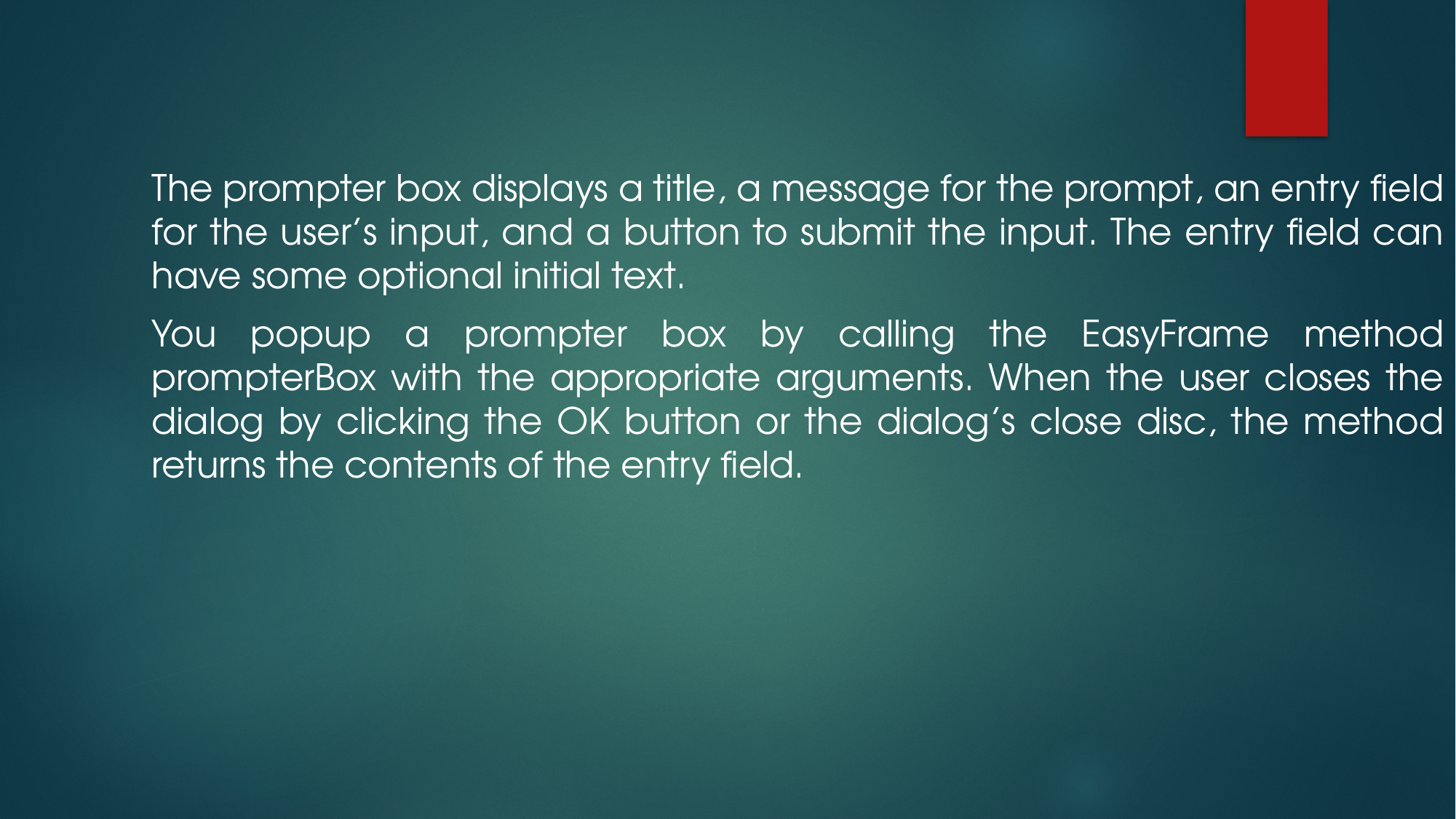

The prompter box displays a title, a message for the prompt, an entry field for the user’s input, and a button to submit the input. The entry field can have some optional initial text.
You popup a prompter box by calling the EasyFrame method prompterBox with the appropriate arguments. When the user closes the dialog by clicking the OK button or the dialog’s close disc, the method returns the contents of the entry field.